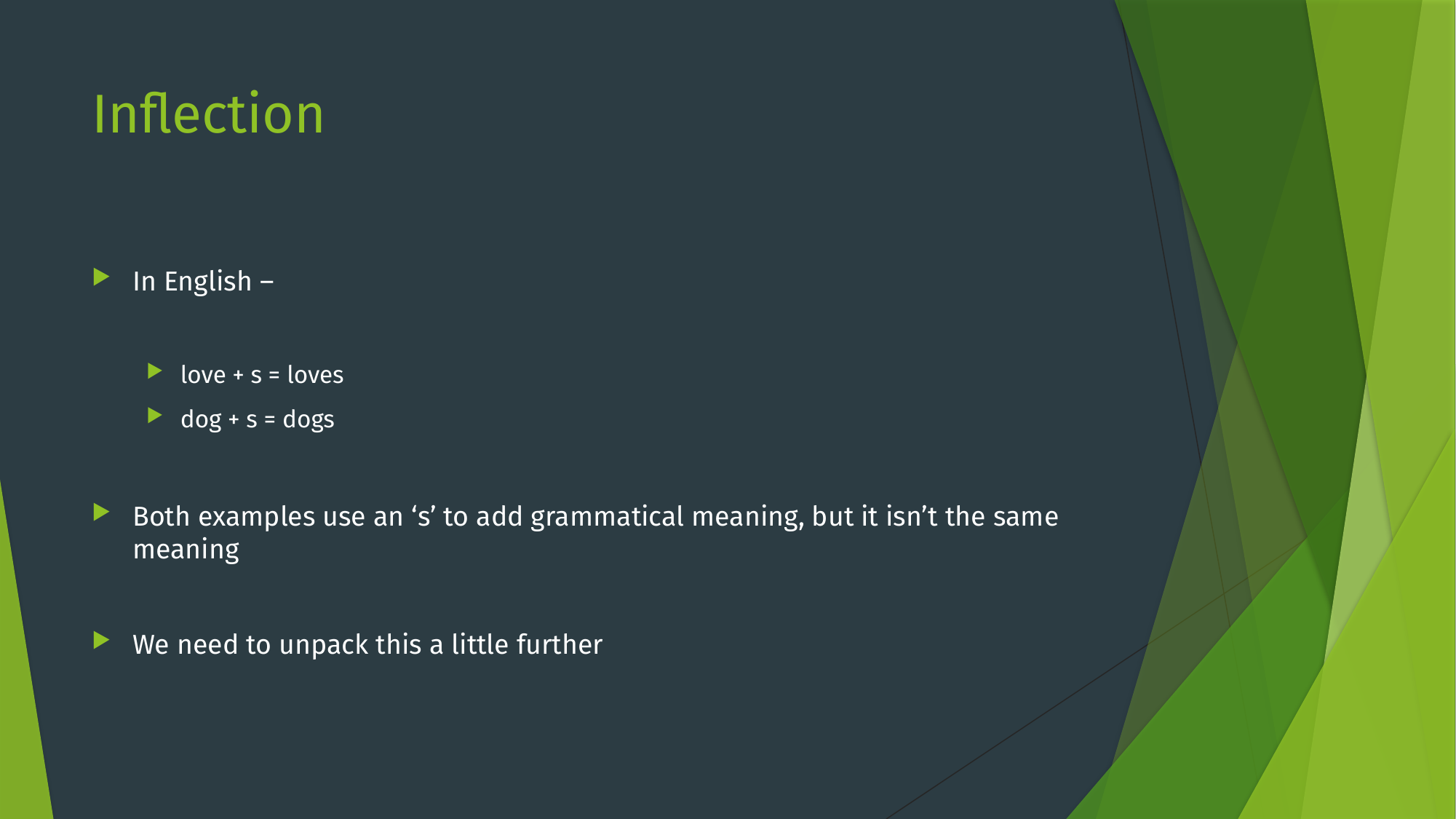

# Inflection
In English –

love + s = loves
dog + s = dogs

Both examples use an ‘s’ to add grammatical meaning, but it isn’t the same meaning

We need to unpack this a little further